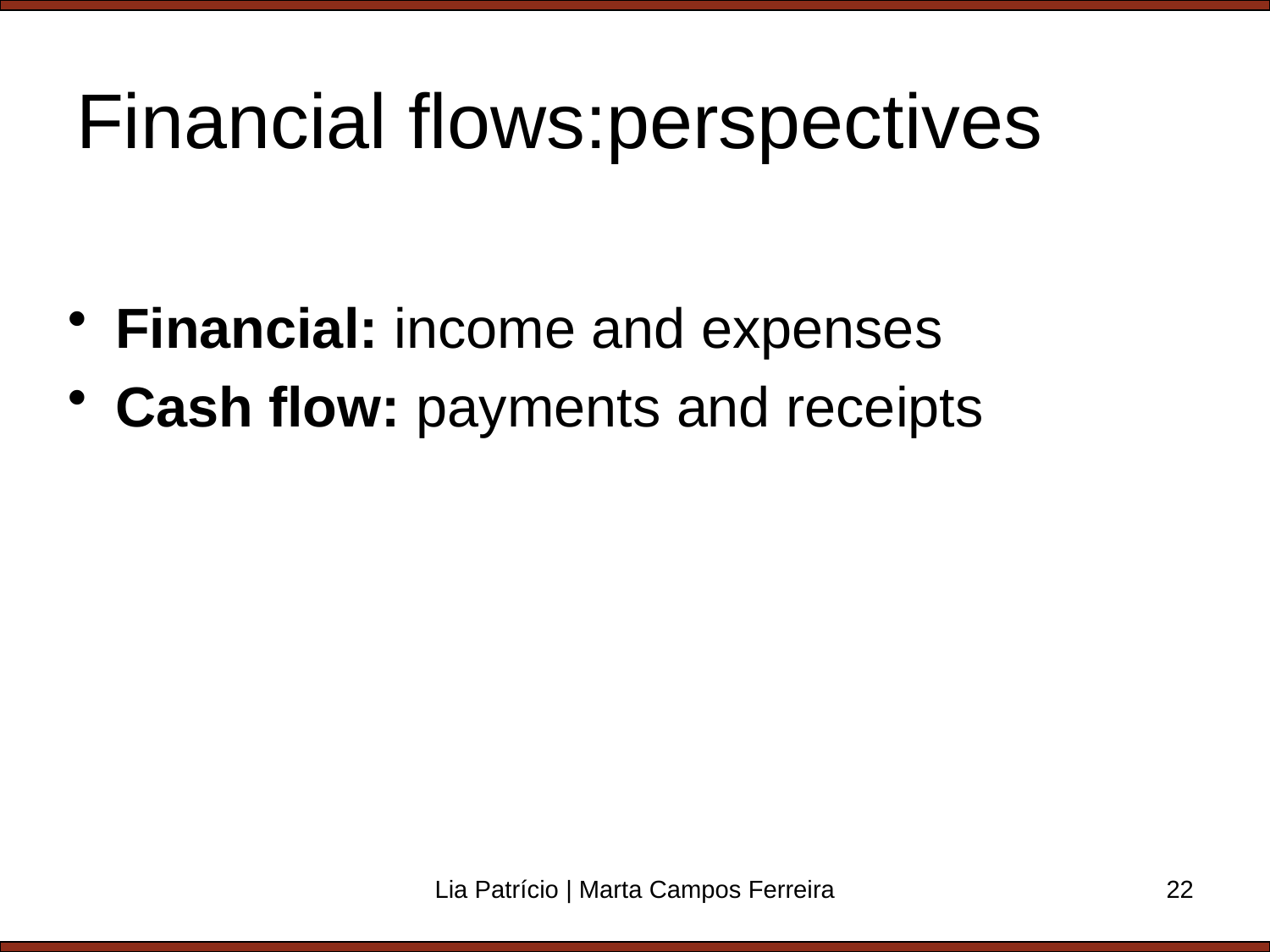

# Financial flows:perspectives

Financial: income and expenses
Cash flow: payments and receipts
Lia Patrício | Marta Campos Ferreira
22